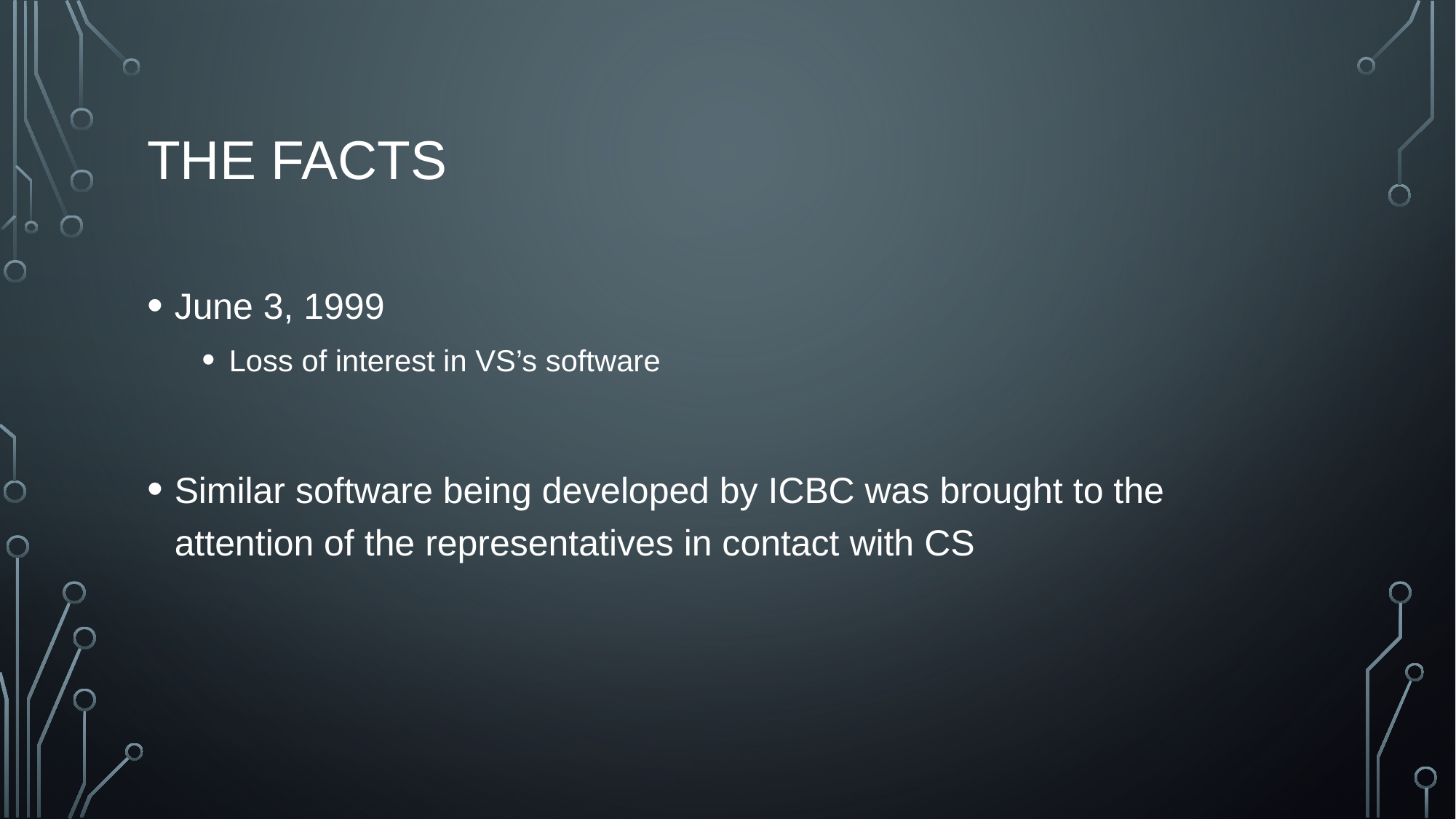

# The Facts
June 3, 1999
Loss of interest in VS’s software

Similar software being developed by ICBC was brought to the attention of the representatives in contact with CS